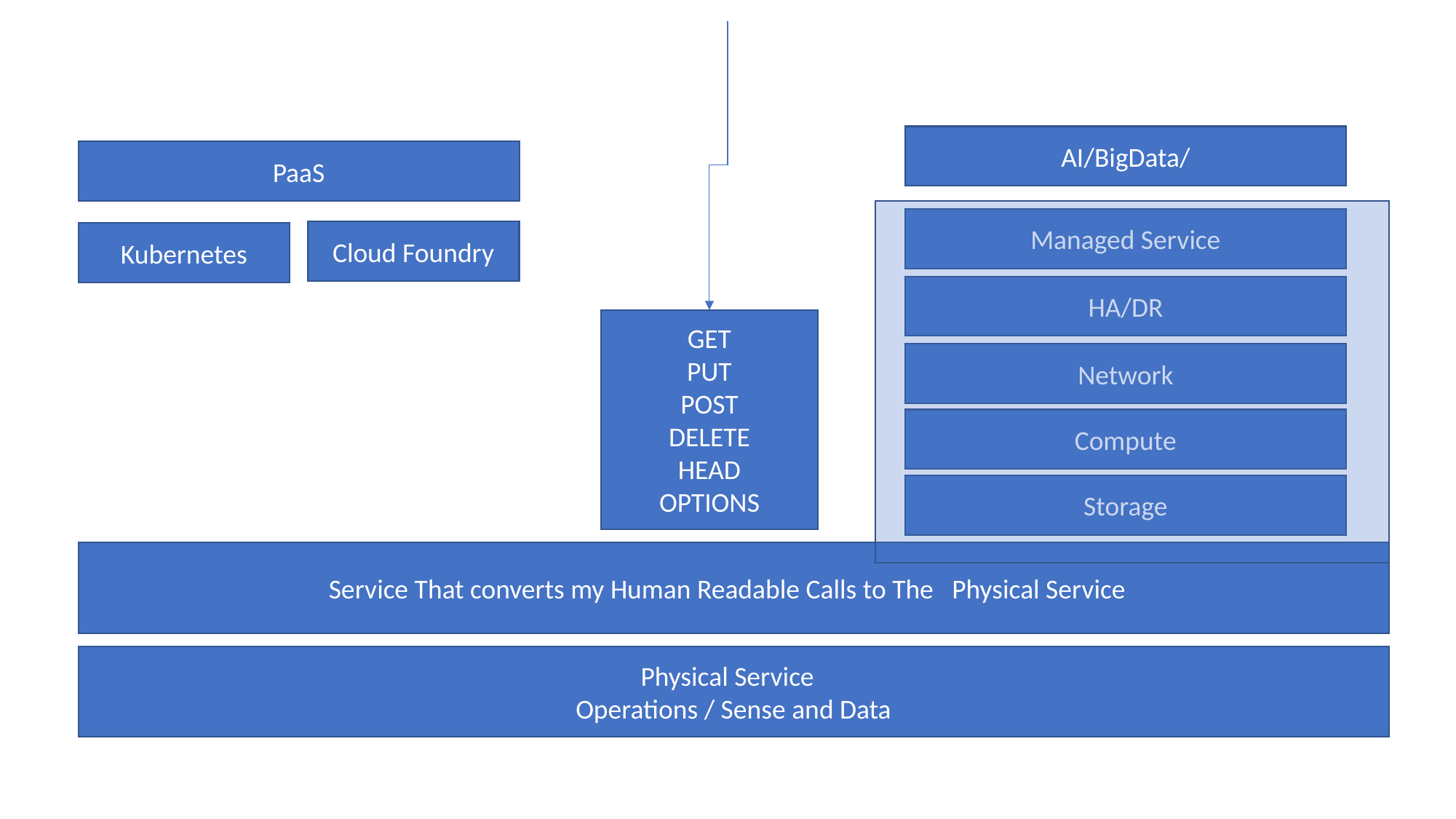

AI/BigData/
PaaS

Managed Service
Cloud Foundry
Kubernetes
HA/DR
GET
PUT
POST
DELETE
HEAD
OPTIONS
Network
Compute
Storage
Service That converts my Human Readable Calls to The   Physical Service
Physical Service
Operations / Sense and Data